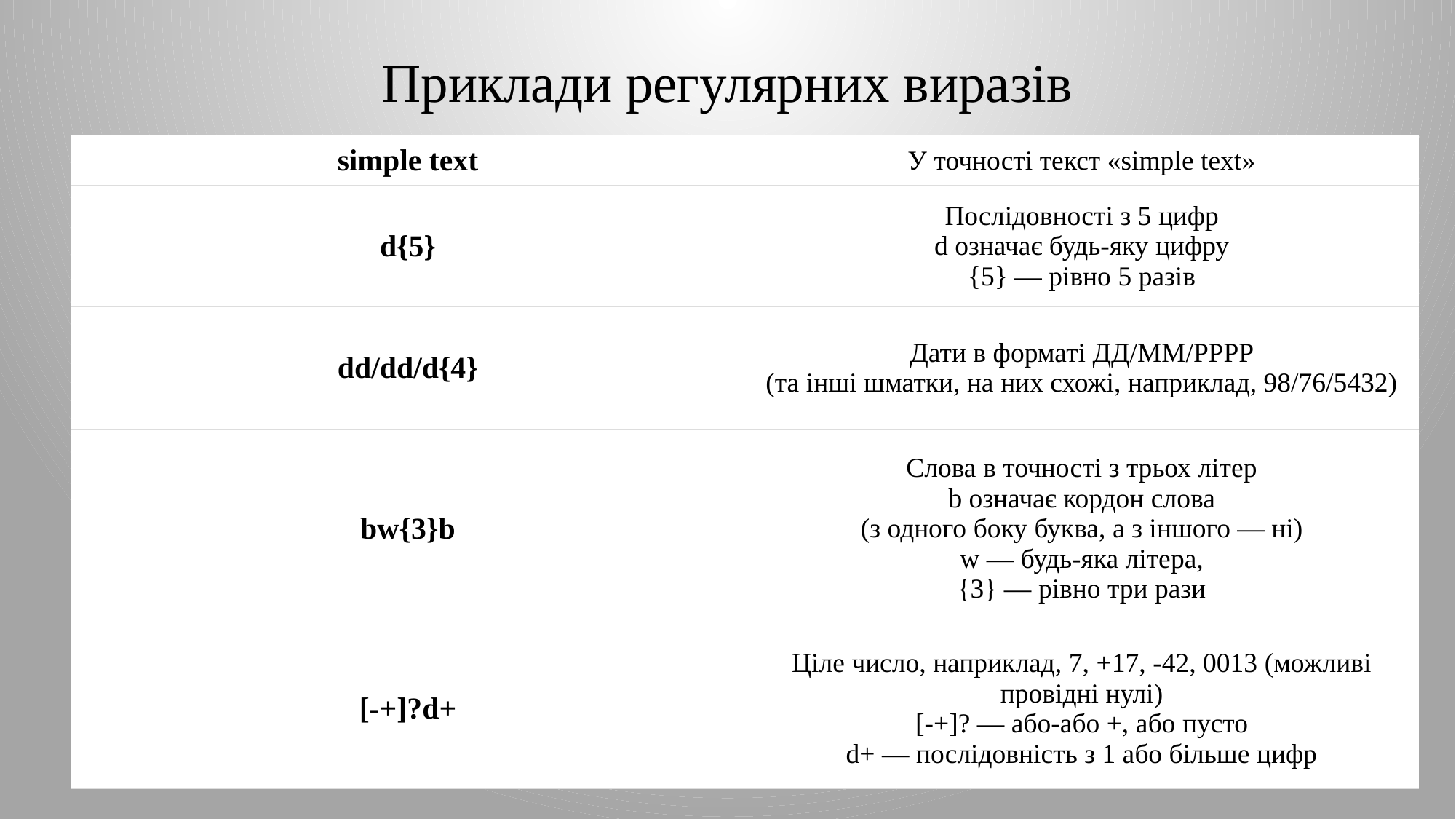

# Приклади регулярних виразів
| simple text | У точності текст «simple text» |
| --- | --- |
| d{5} | Послідовності з 5 цифр d означає будь-яку цифру {5} — рівно 5 разів |
| dd/dd/d{4} | Дати в форматі ДД/ММ/РРРР (та інші шматки, на них схожі, наприклад, 98/76/5432) |
| bw{3}b | Слова в точності з трьох літер b означає кордон слова (з одного боку буква, а з іншого — ні) w — будь-яка літера, {3} — рівно три рази |
| [-+]?d+ | Ціле число, наприклад, 7, +17, -42, 0013 (можливі провідні нулі) [-+]? — або-або +, або пусто d+ — послідовність з 1 або більше цифр |